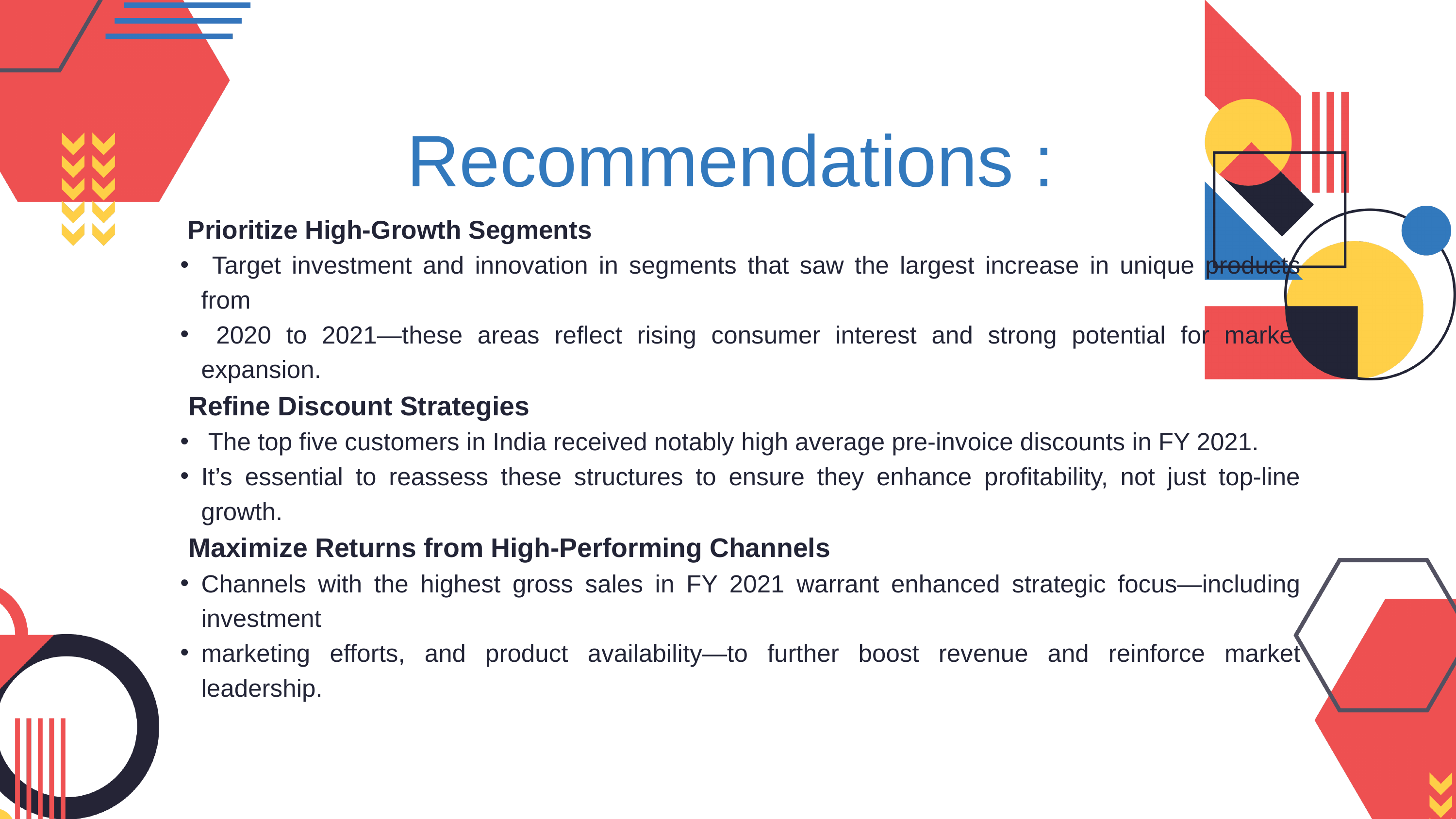

Recommendations :
    Prioritize High-Growth Segments
 Target investment and innovation in segments that saw the largest increase in unique products from
 2020 to 2021—these areas reflect rising consumer interest and strong potential for market expansion.
    Refine Discount Strategies
 The top five customers in India received notably high average pre-invoice discounts in FY 2021.
It’s essential to reassess these structures to ensure they enhance profitability, not just top-line growth.
    Maximize Returns from High-Performing Channels
Channels with the highest gross sales in FY 2021 warrant enhanced strategic focus—including investment
marketing efforts, and product availability—to further boost revenue and reinforce market leadership.